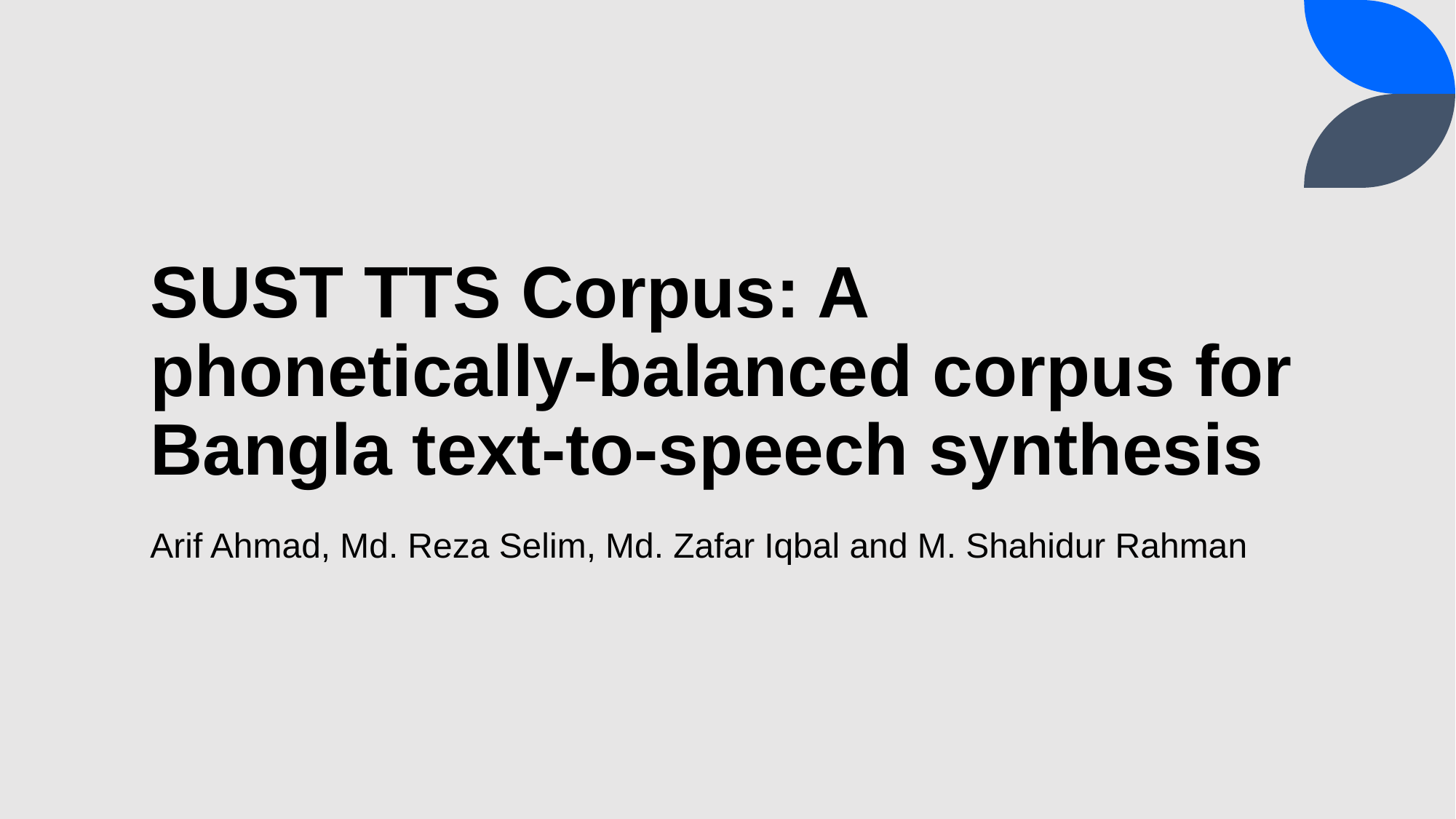

SUST TTS Corpus: A phonetically-balanced corpus for Bangla text-to-speech synthesis

Arif Ahmad, Md. Reza Selim, Md. Zafar Iqbal and M. Shahidur Rahman